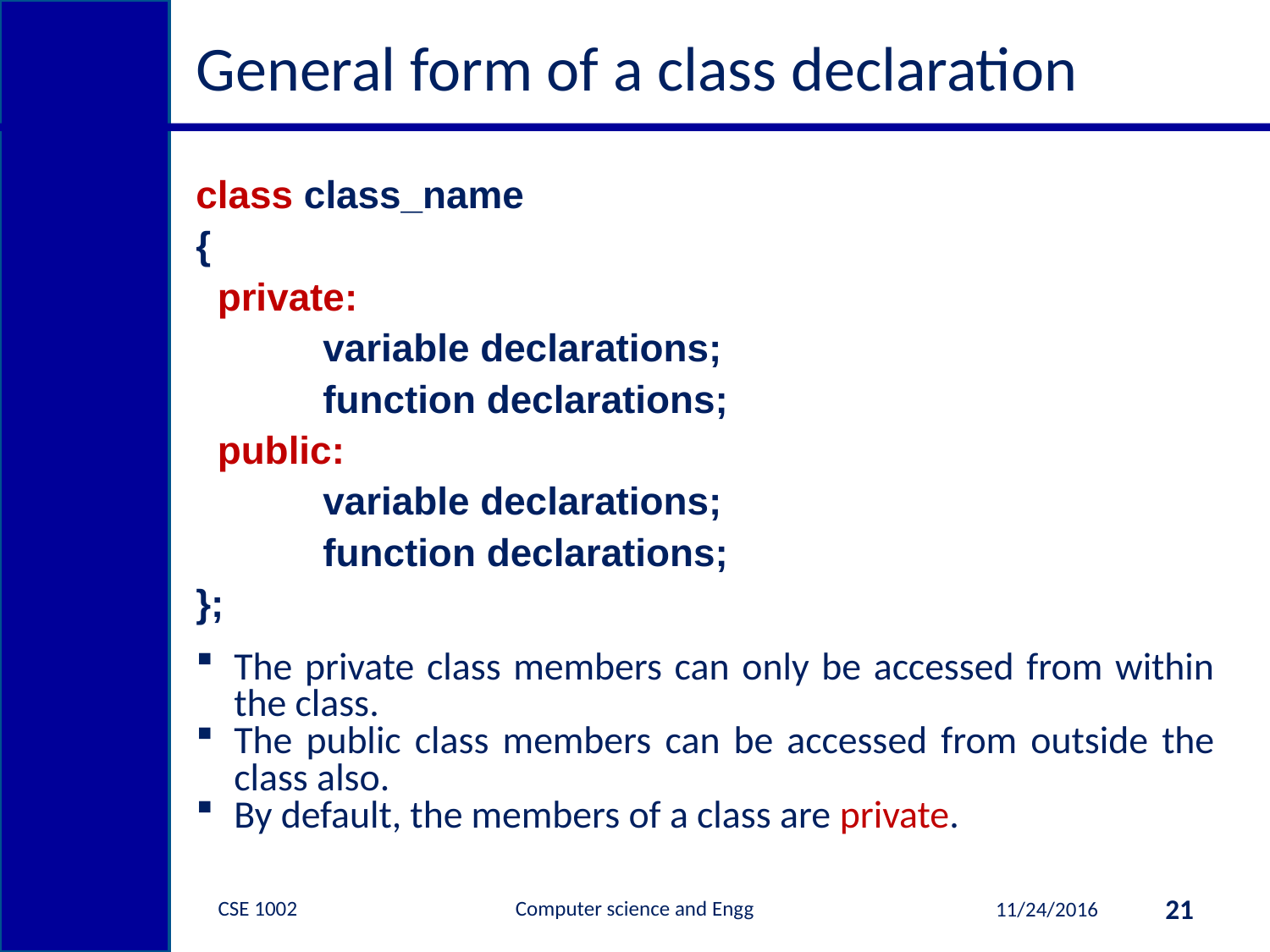

# General form of a class declaration
class class_name
{
  private:
    	variable declarations;
	function declarations;
  public:
	variable declarations;
	function declarations;
};

The private class members can only be accessed from within the class.
The public class members can be accessed from outside the class also.
By default, the members of a class are private.
CSE 1002                                             Computer science and Engg
21
11/24/2016